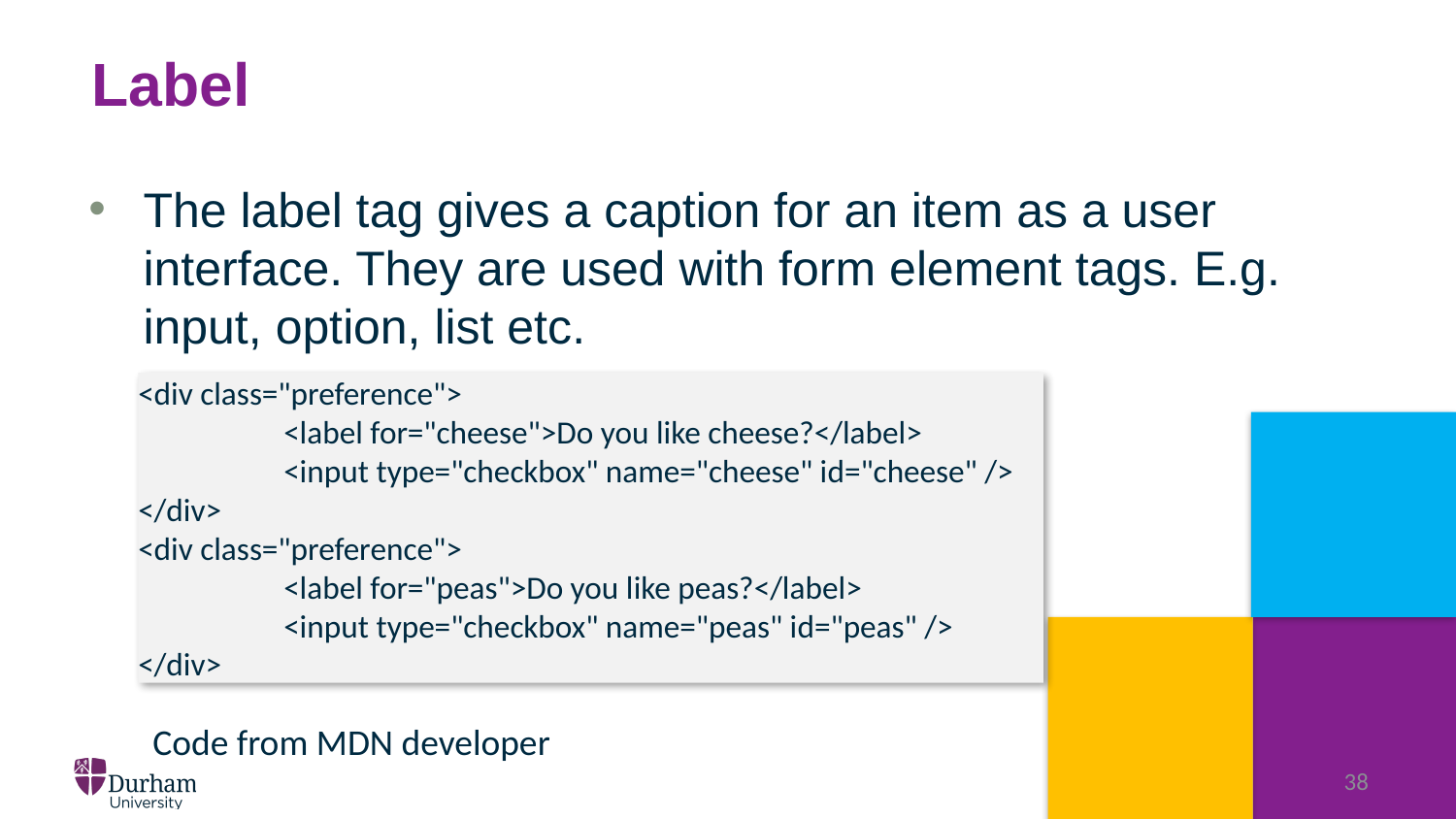

# Label
The label tag gives a caption for an item as a user interface. They are used with form element tags. E.g. input, option, list etc.

<div class="preference">
	<label for="cheese">Do you like cheese?</label>
	<input type="checkbox" name="cheese" id="cheese" />
</div>
<div class="preference">
	<label for="peas">Do you like peas?</label>
	<input type="checkbox" name="peas" id="peas" />
</div>
Code from MDN developer
38